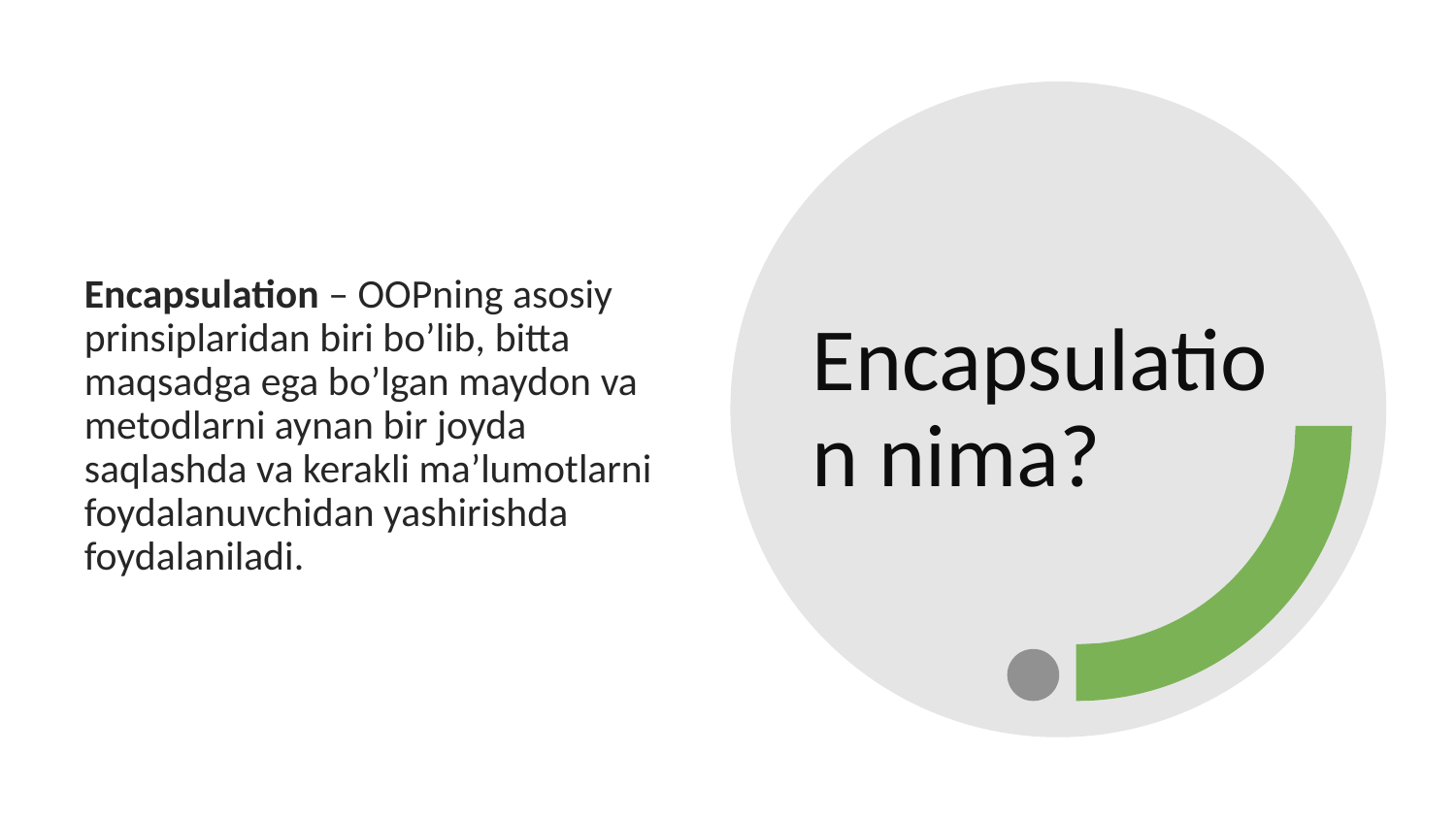

Encapsulation nima?
Encapsulation – OOPning asosiy prinsiplaridan biri bo’lib, bitta maqsadga ega bo’lgan maydon va metodlarni aynan bir joyda saqlashda va kerakli ma’lumotlarni foydalanuvchidan yashirishda foydalaniladi.